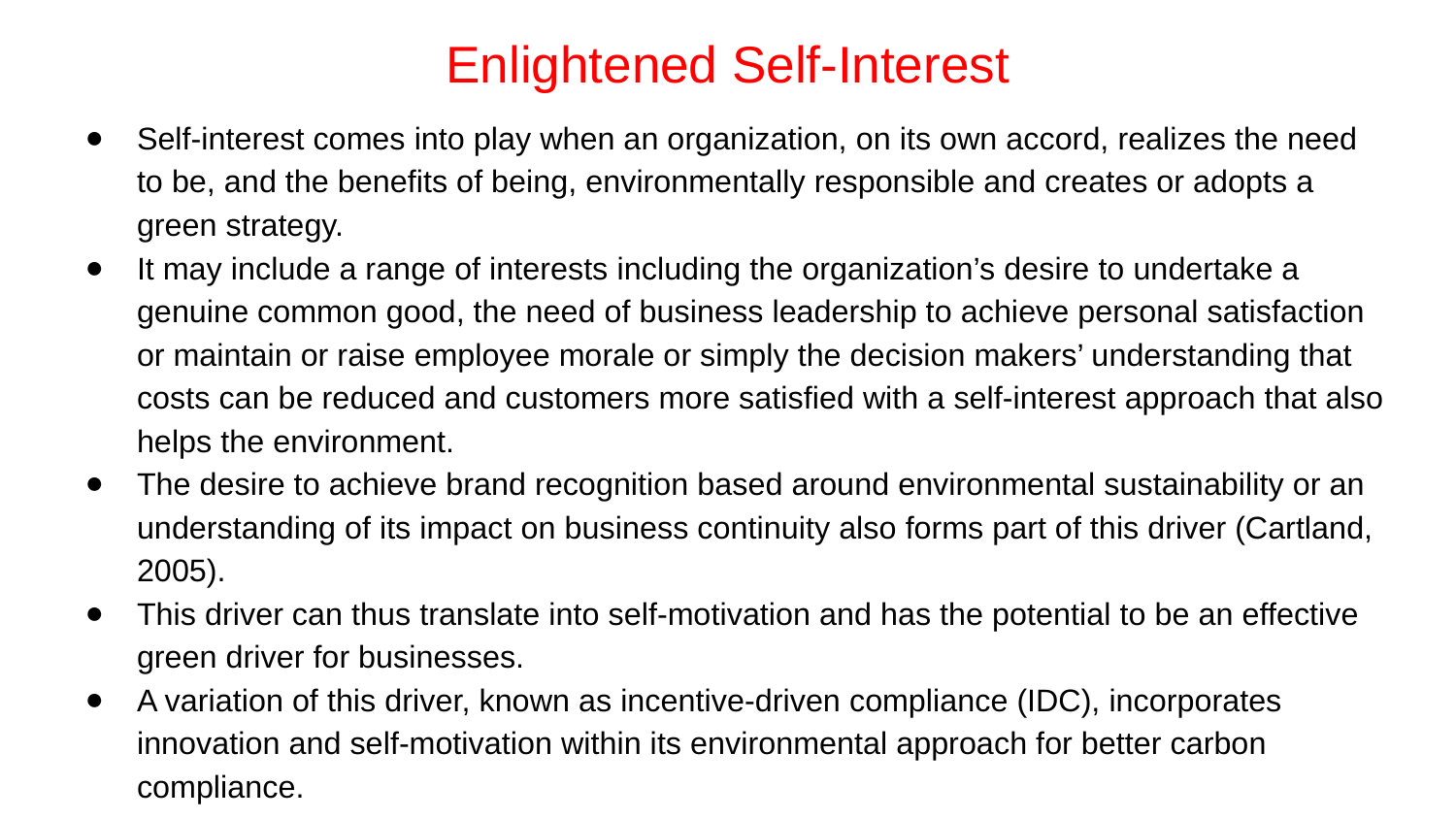

# Enlightened Self-Interest
Self-interest comes into play when an organization, on its own accord, realizes the need to be, and the benefits of being, environmentally responsible and creates or adopts a green strategy.
It may include a range of interests including the organization’s desire to undertake a genuine common good, the need of business leadership to achieve personal satisfaction or maintain or raise employee morale or simply the decision makers’ understanding that costs can be reduced and customers more satisfied with a self-interest approach that also helps the environment.
The desire to achieve brand recognition based around environmental sustainability or an understanding of its impact on business continuity also forms part of this driver (Cartland, 2005).
This driver can thus translate into self-motivation and has the potential to be an effective green driver for businesses.
A variation of this driver, known as incentive-driven compliance (IDC), incorporates innovation and self-motivation within its environmental approach for better carbon compliance.